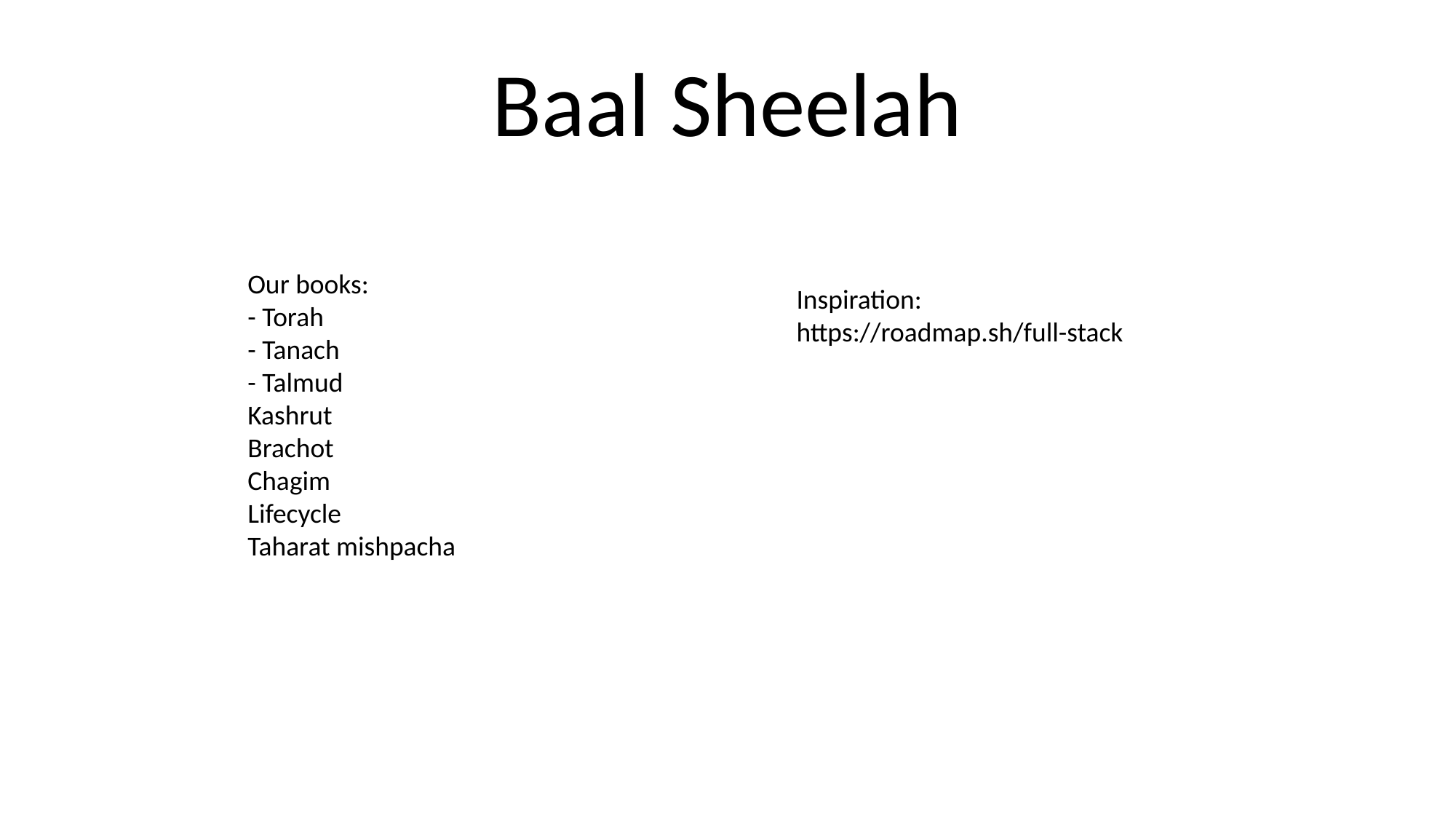

# Baal Sheelah
Our books:
- Torah
- Tanach
- Talmud
Kashrut
Brachot
Chagim
Lifecycle
Taharat mishpacha

Inspiration:
https://roadmap.sh/full-stack